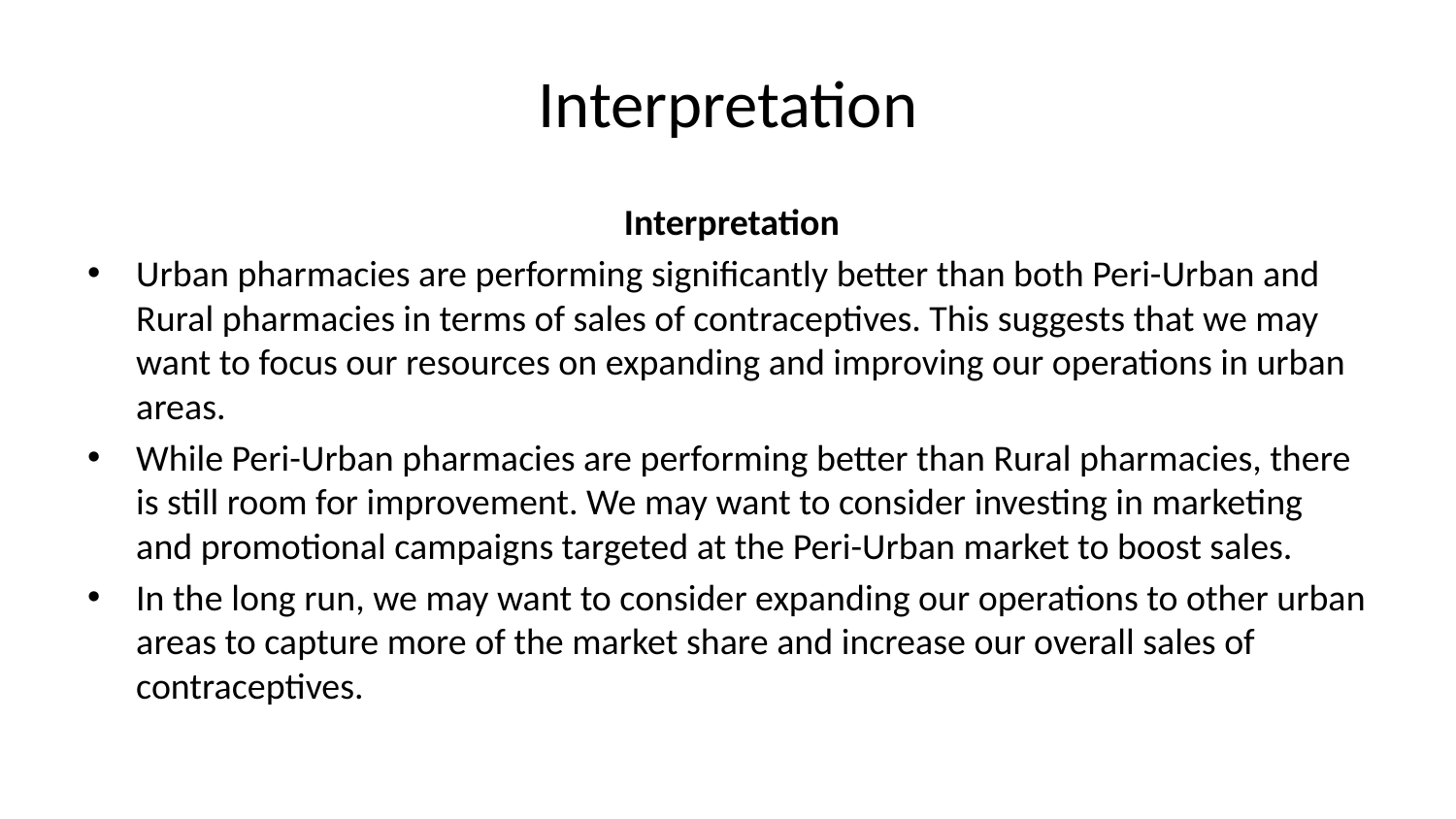

# Interpretation
 Interpretation
Urban pharmacies are performing significantly better than both Peri-Urban and Rural pharmacies in terms of sales of contraceptives. This suggests that we may want to focus our resources on expanding and improving our operations in urban areas.
While Peri-Urban pharmacies are performing better than Rural pharmacies, there is still room for improvement. We may want to consider investing in marketing and promotional campaigns targeted at the Peri-Urban market to boost sales.
In the long run, we may want to consider expanding our operations to other urban areas to capture more of the market share and increase our overall sales of contraceptives.